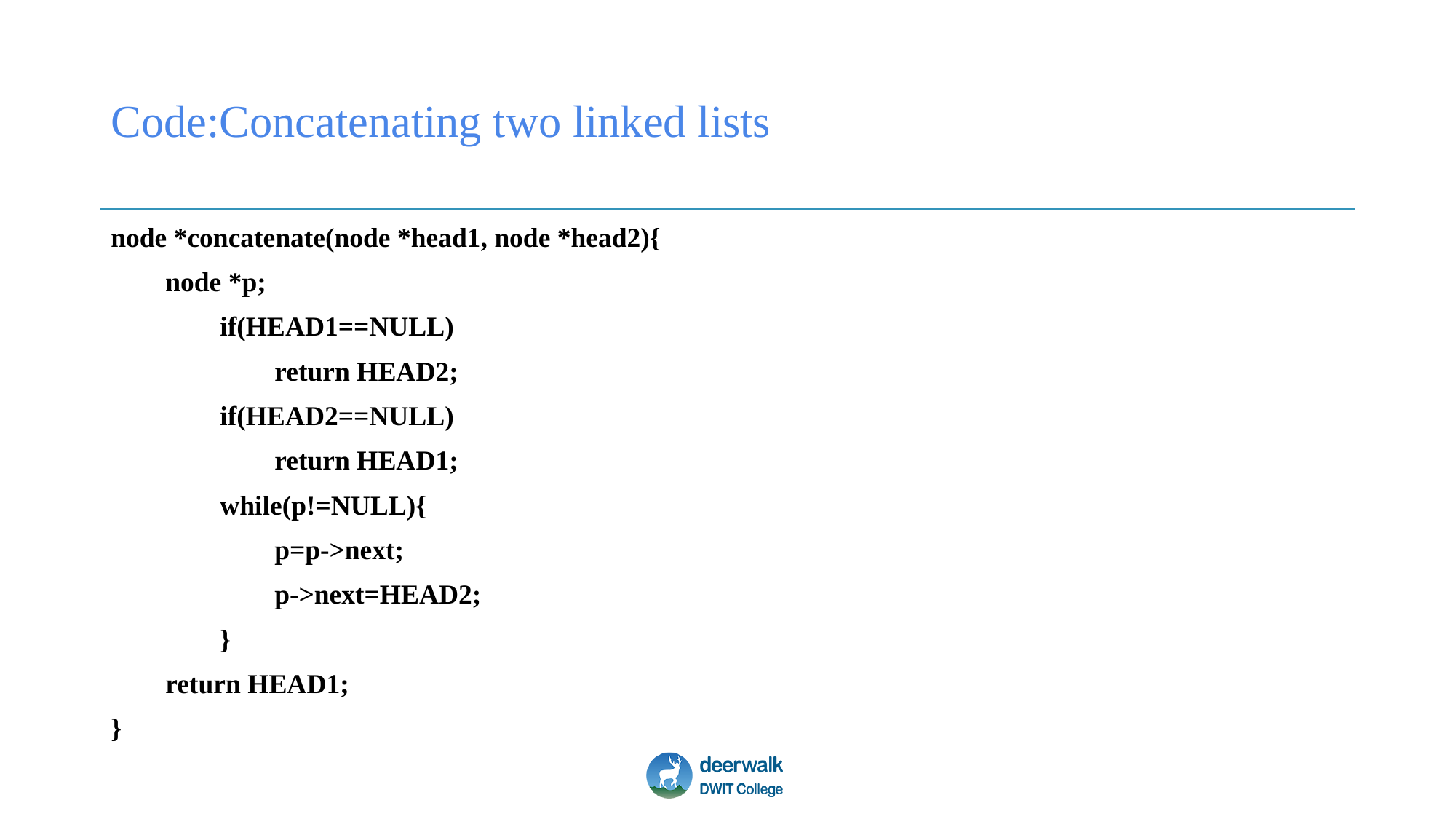

# Code:Concatenating two linked lists
node *concatenate(node *head1, node *head2){
node *p;
if(HEAD1==NULL)
return HEAD2;
if(HEAD2==NULL)
return HEAD1;
while(p!=NULL){
p=p->next;
p->next=HEAD2;
}
return HEAD1;
}